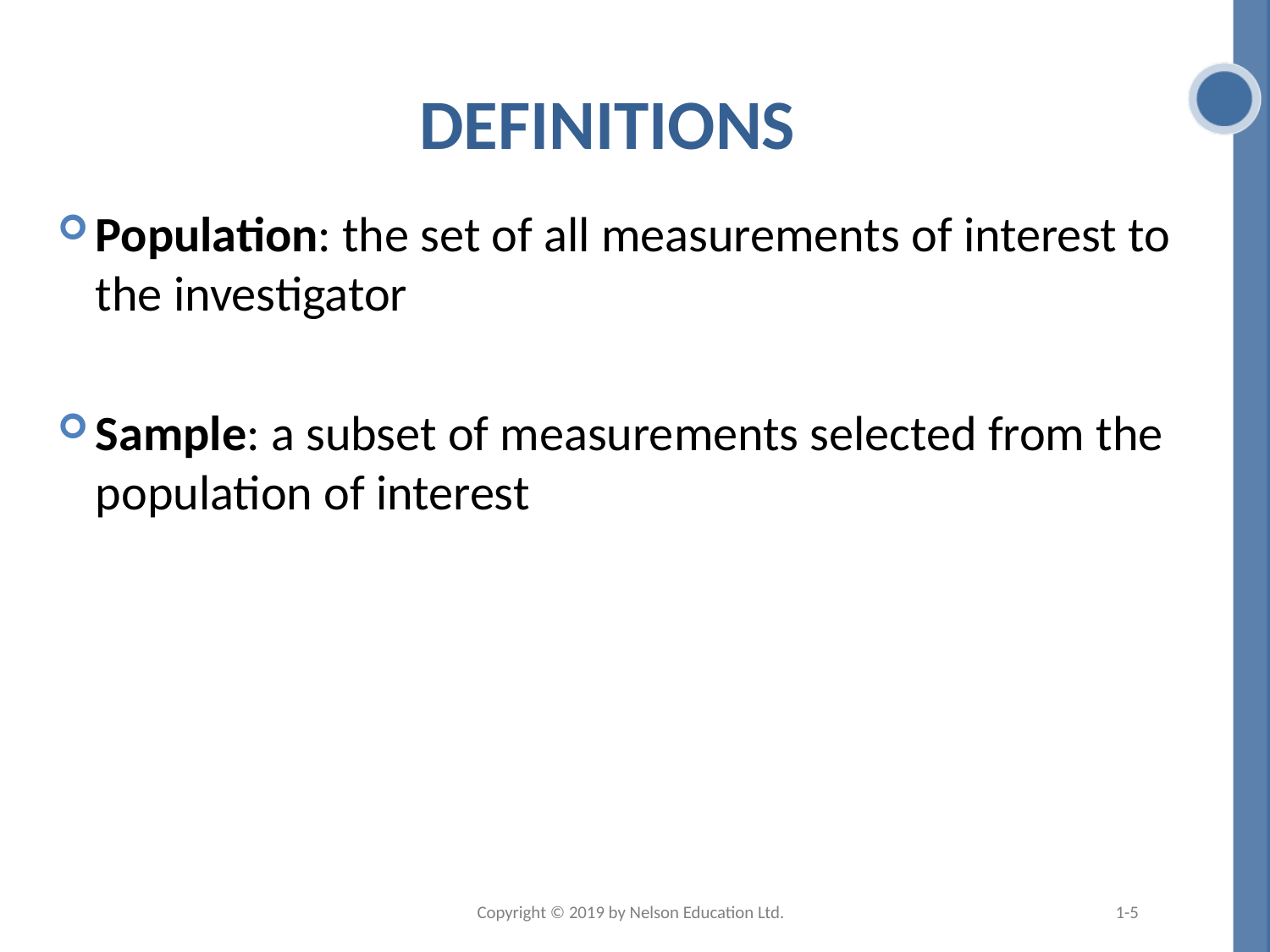

# Definitions
Population: the set of all measurements of interest to the investigator

Sample: a subset of measurements selected from the population of interest
Copyright © 2019 by Nelson Education Ltd.
1-5